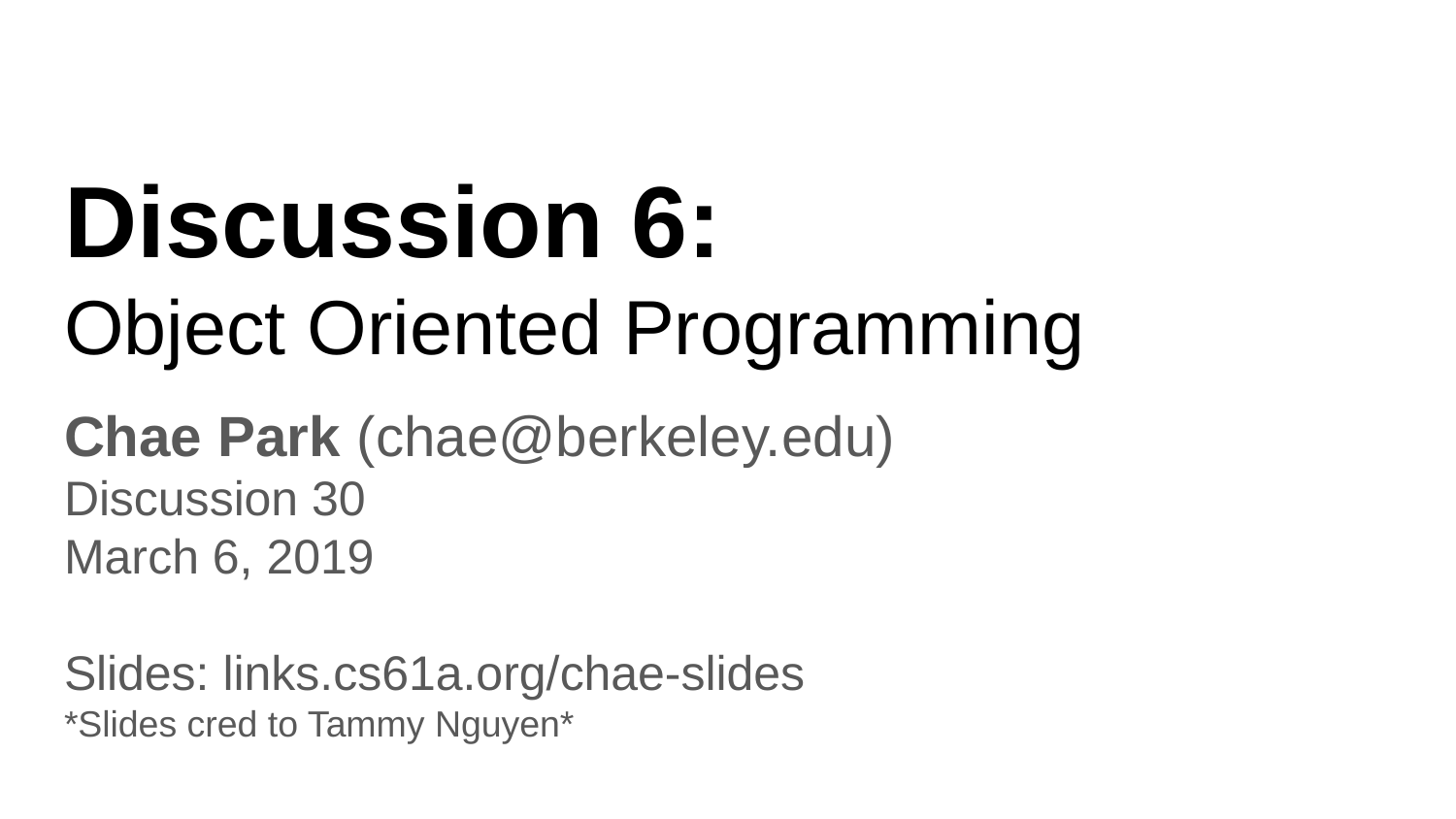

# Discussion 6:
Object Oriented Programming
Chae Park (chae@berkeley.edu)
Discussion 30
March 6, 2019

Slides: links.cs61a.org/chae-slides
*Slides cred to Tammy Nguyen*